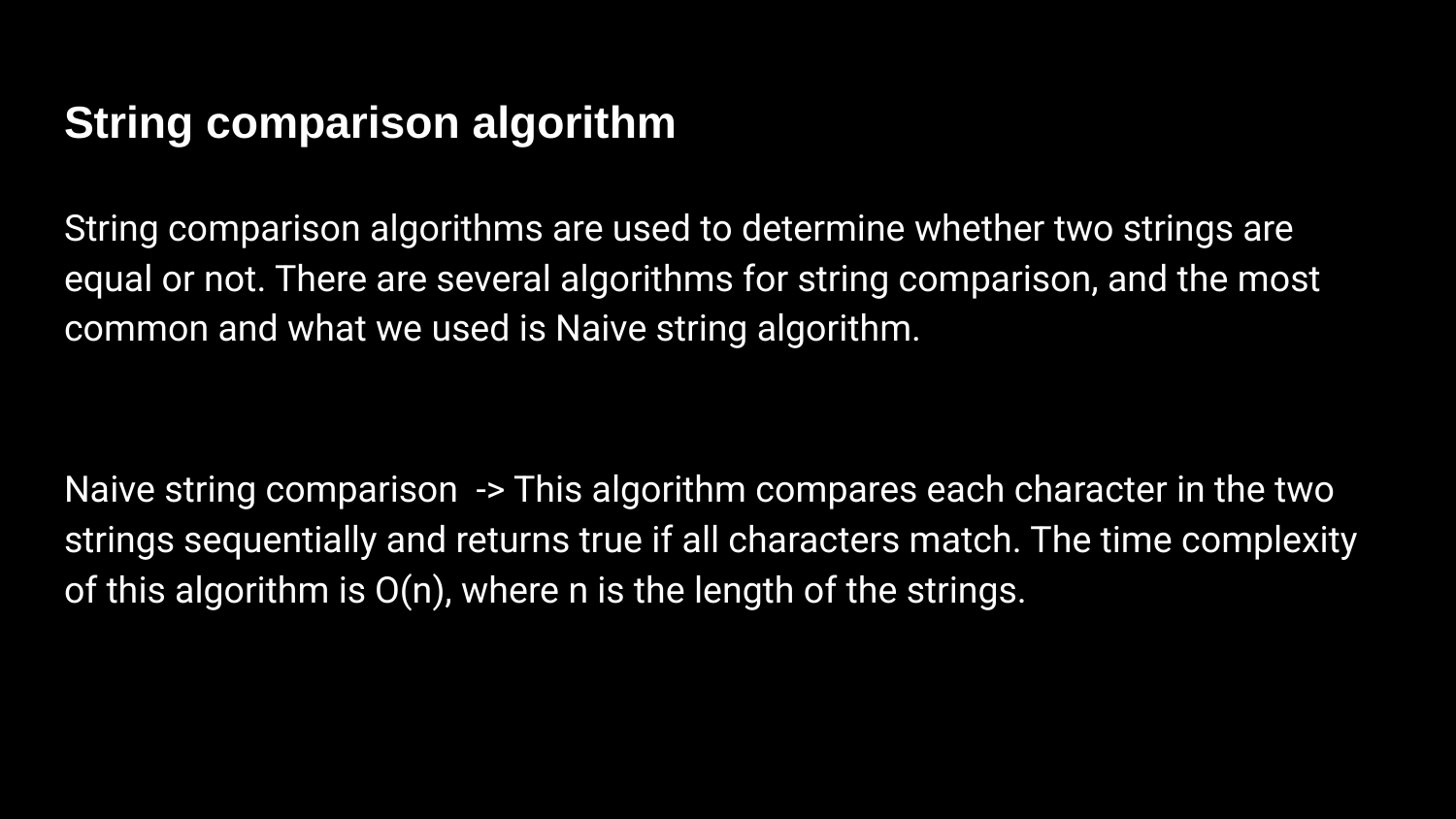

# String comparison algorithm
String comparison algorithms are used to determine whether two strings are equal or not. There are several algorithms for string comparison, and the most common and what we used is Naive string algorithm.

Naive string comparison  -> This algorithm compares each character in the two strings sequentially and returns true if all characters match. The time complexity of this algorithm is O(n), where n is the length of the strings.